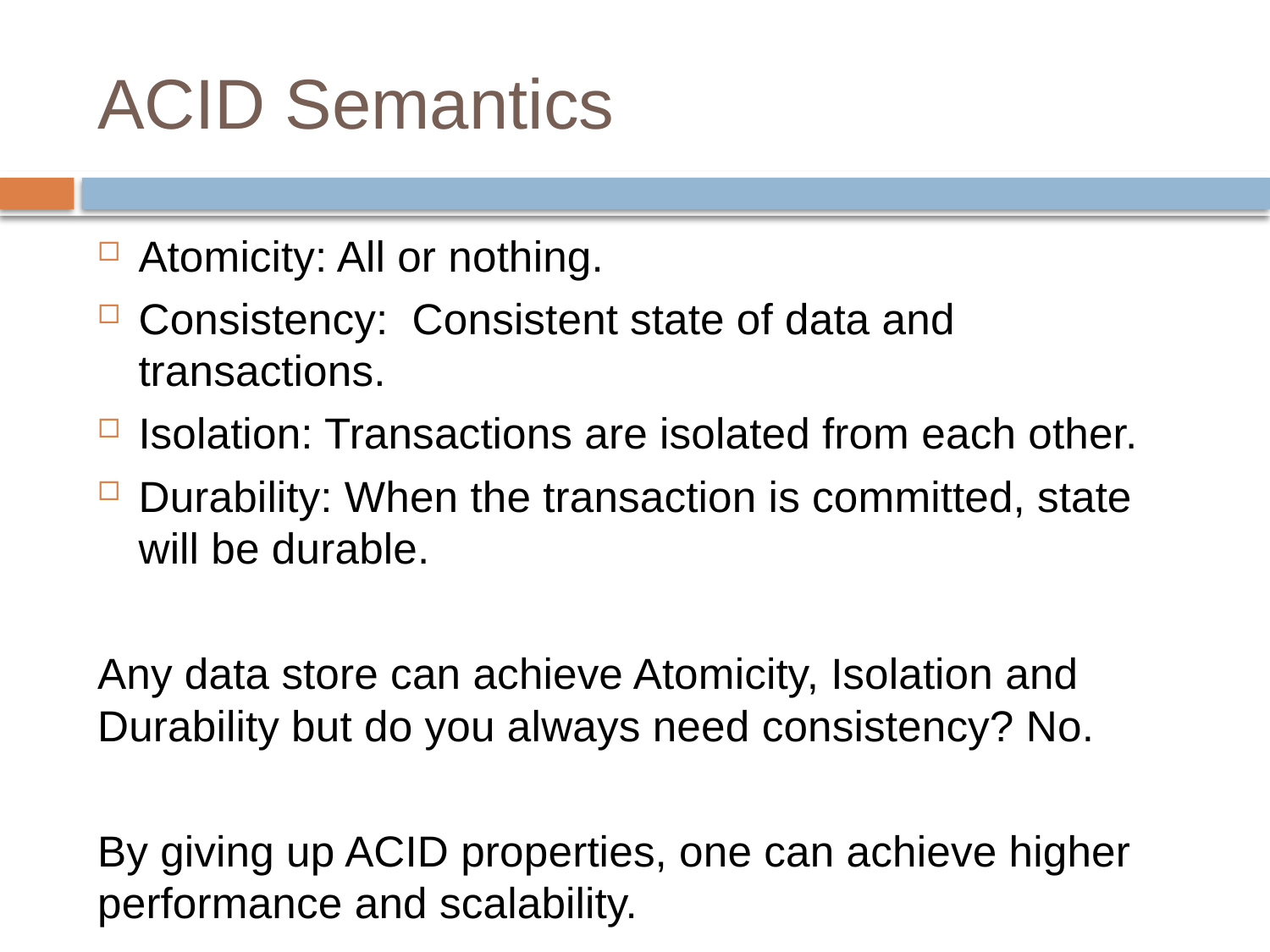

# ACID Semantics
Atomicity: All or nothing.
Consistency:  Consistent state of data and transactions.
Isolation: Transactions are isolated from each other.
Durability: When the transaction is committed, state will be durable.

Any data store can achieve Atomicity, Isolation and Durability but do you always need consistency? No.

By giving up ACID properties, one can achieve higher performance and scalability.